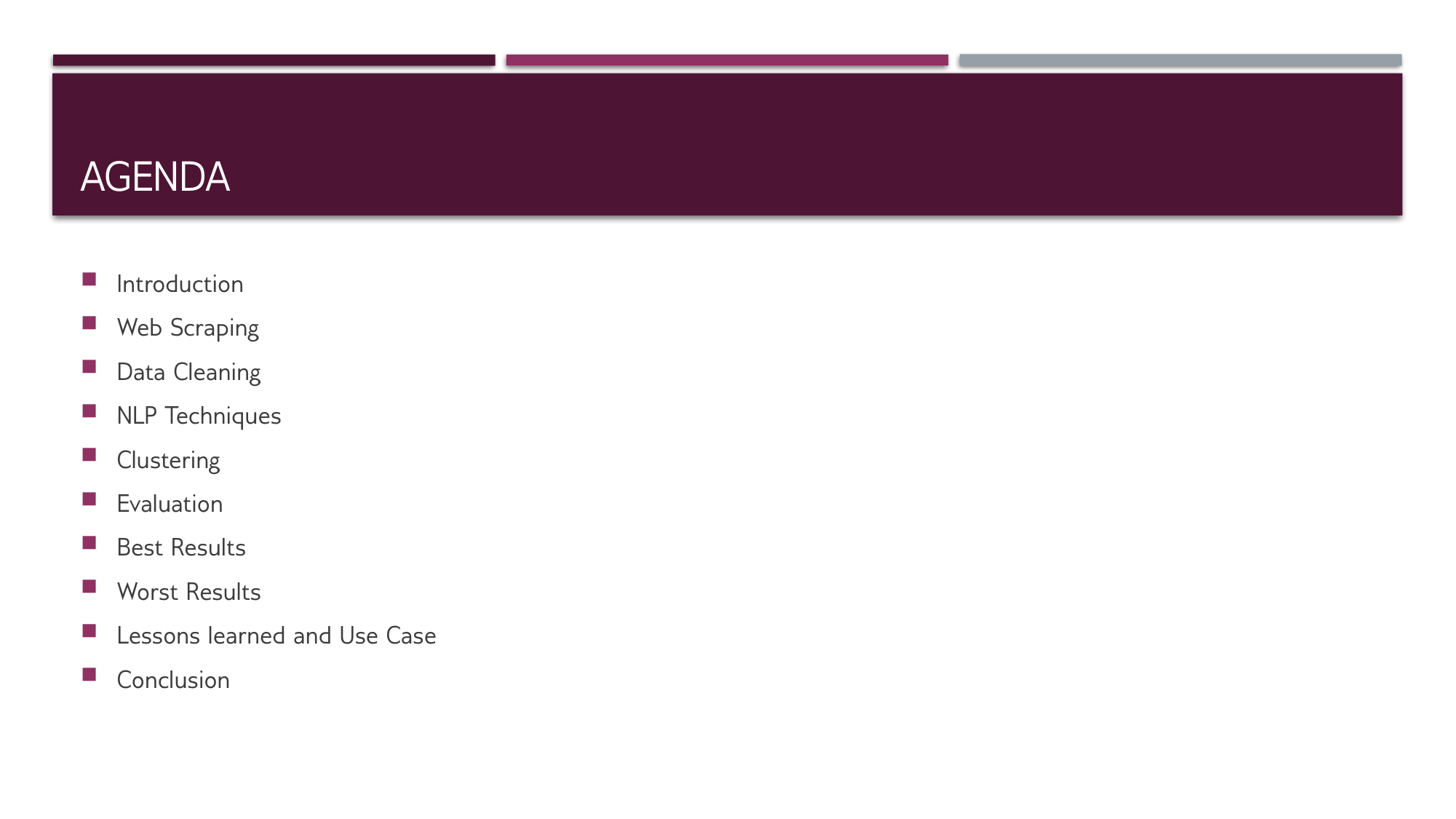

# Agenda
Introduction
Web Scraping
Data Cleaning
NLP Techniques
Clustering
Evaluation
Best Results
Worst Results
Lessons learned and Use Case
Conclusion